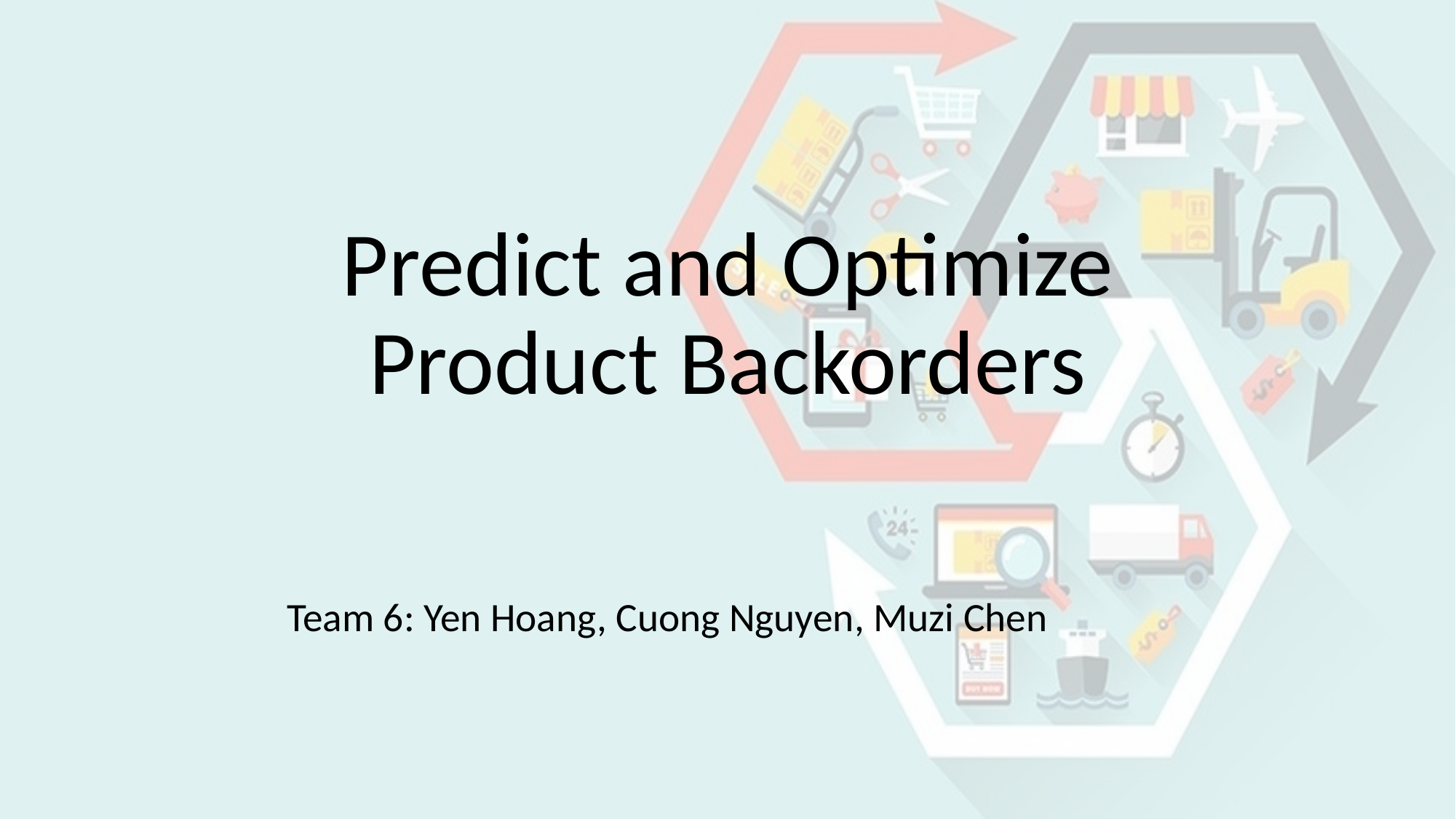

# Predict and Optimize Product Backorders

Team 6: Yen Hoang, Cuong Nguyen, Muzi Chen